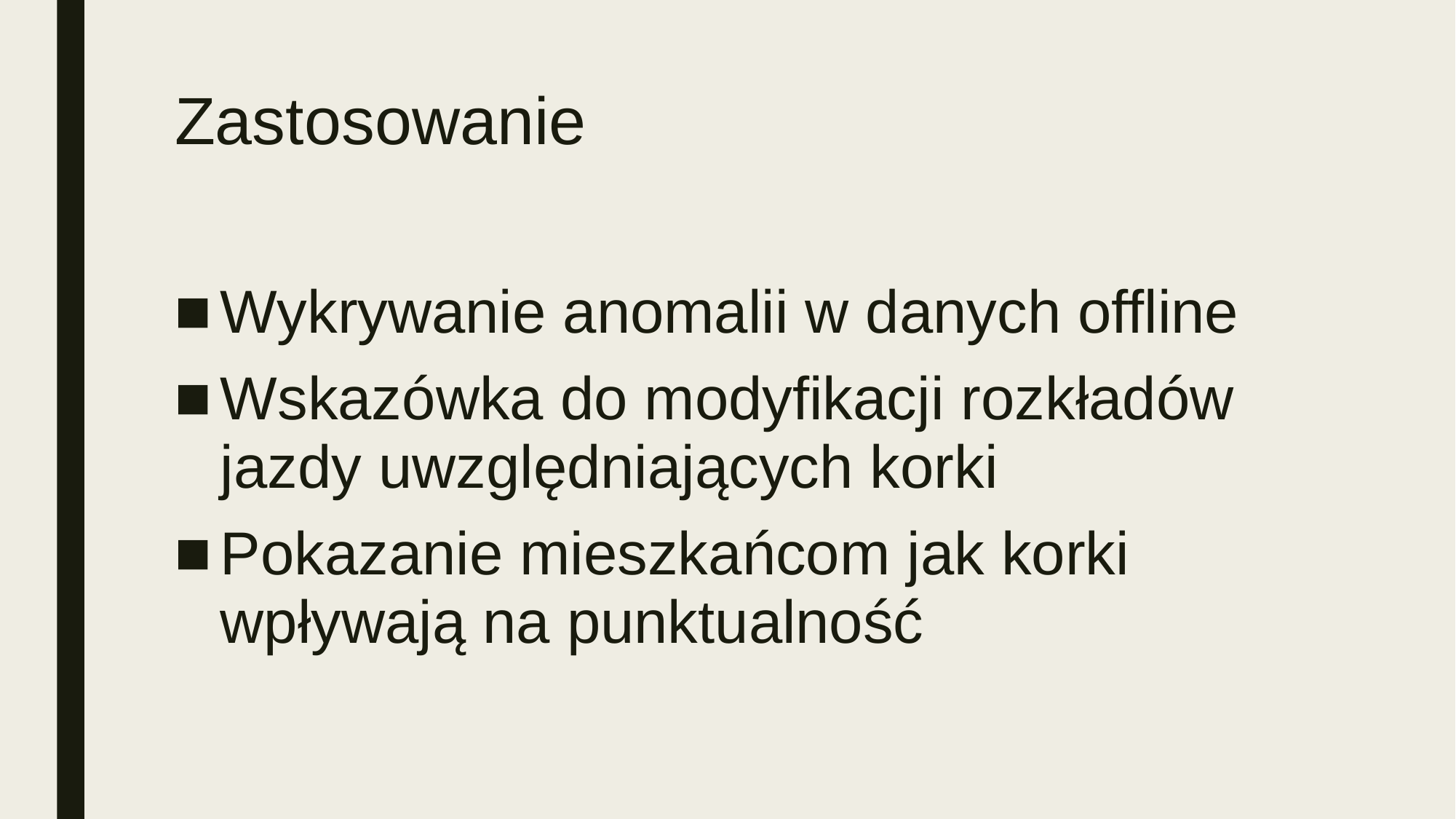

# Zastosowanie
Wykrywanie anomalii w danych offline
Wskazówka do modyfikacji rozkładów jazdy uwzględniających korki
Pokazanie mieszkańcom jak korki wpływają na punktualność